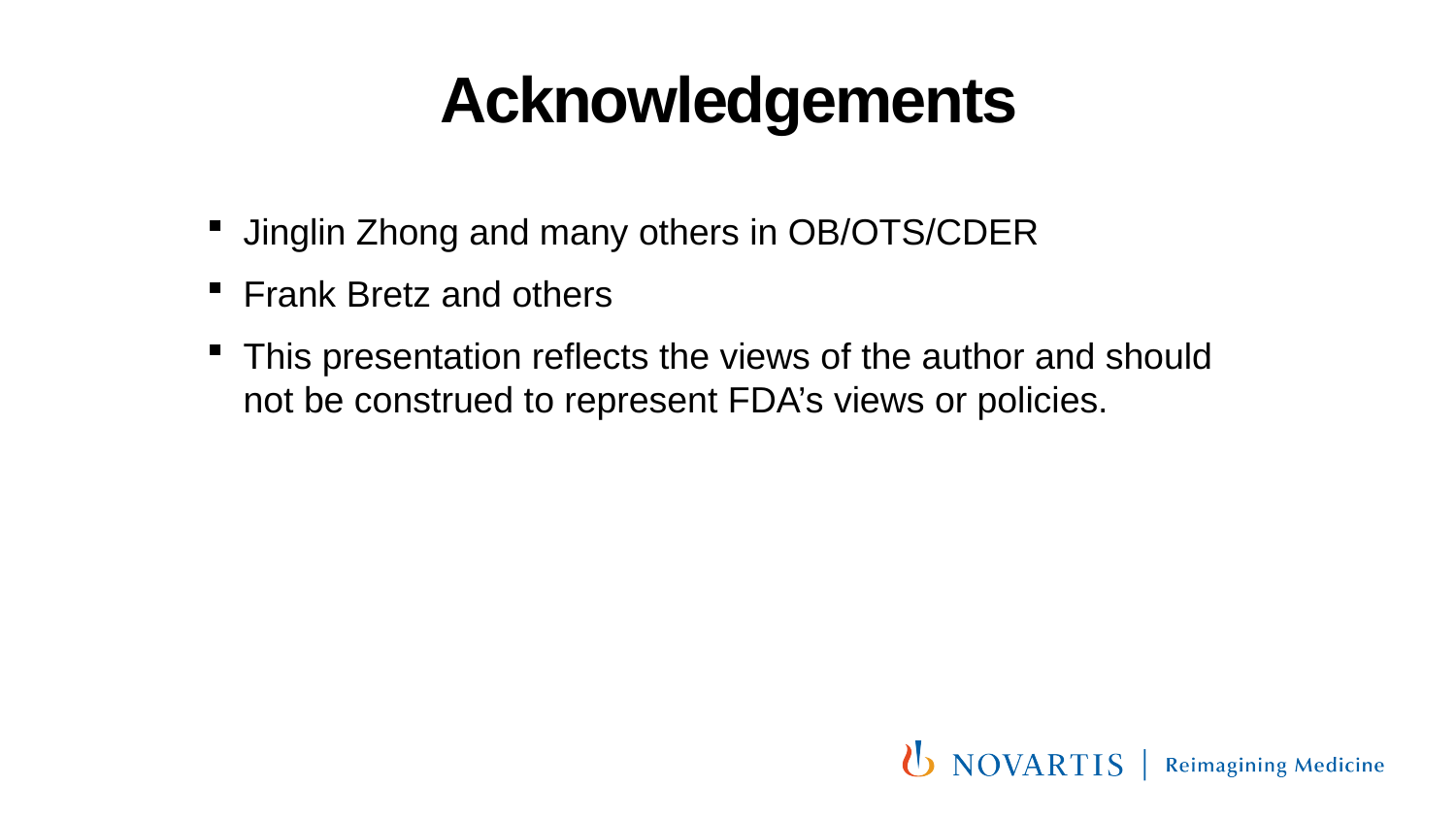

# Acknowledgements
Jinglin Zhong and many others in OB/OTS/CDER
Frank Bretz and others
This presentation reflects the views of the author and should not be construed to represent FDA’s views or policies.

29